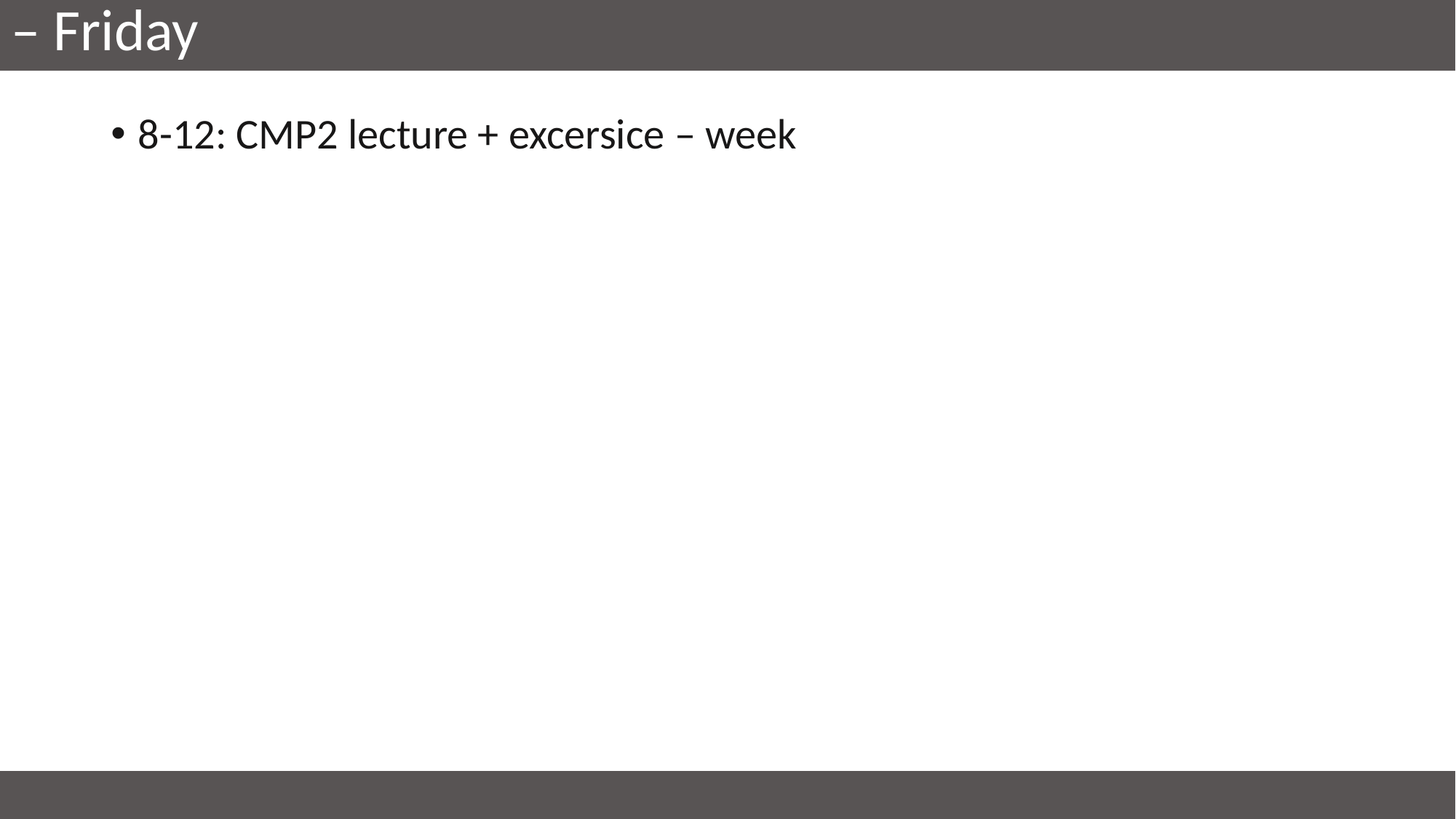

# – Friday
8-12: CMP2 lecture + excersice – week